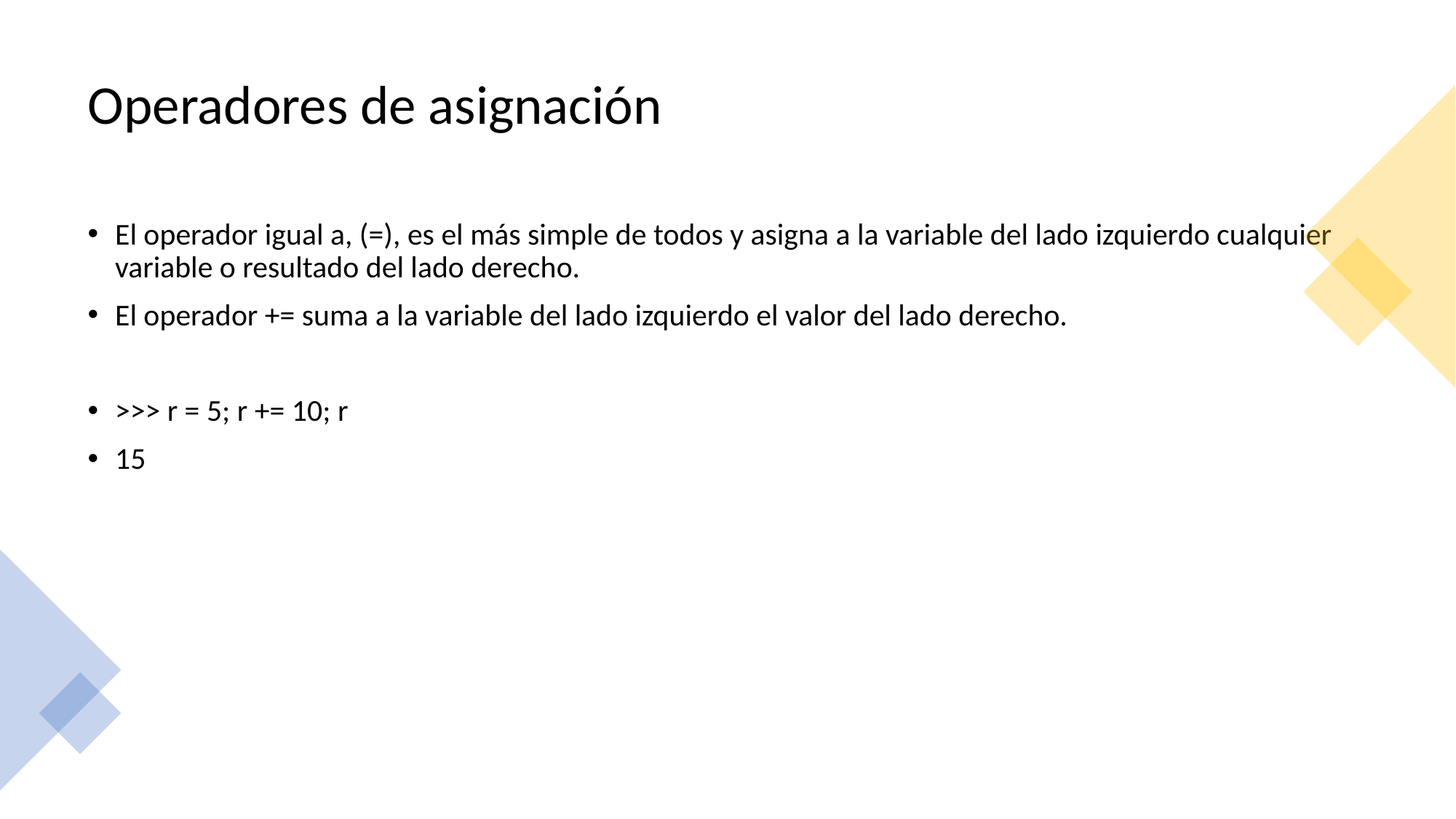

# Operadores de asignación

El operador igual a, (=), es el más simple de todos y asigna a la variable del lado izquierdo cualquier variable o resultado del lado derecho.
El operador += suma a la variable del lado izquierdo el valor del lado derecho.

>>> r = 5; r += 10; r
15